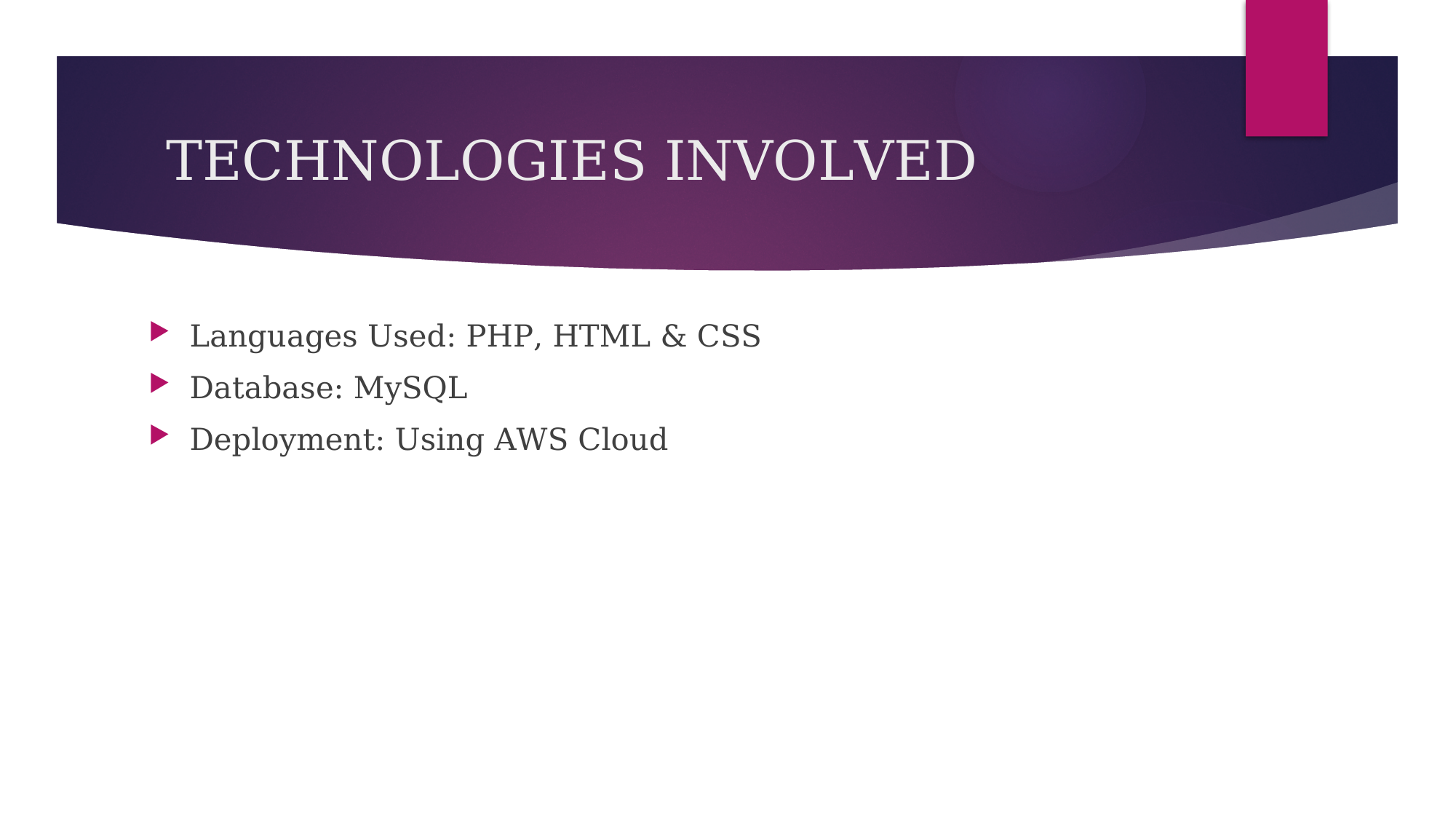

# TECHNOLOGIES INVOLVED
Languages Used: PHP, HTML & CSS
Database: MySQL
Deployment: Using AWS Cloud